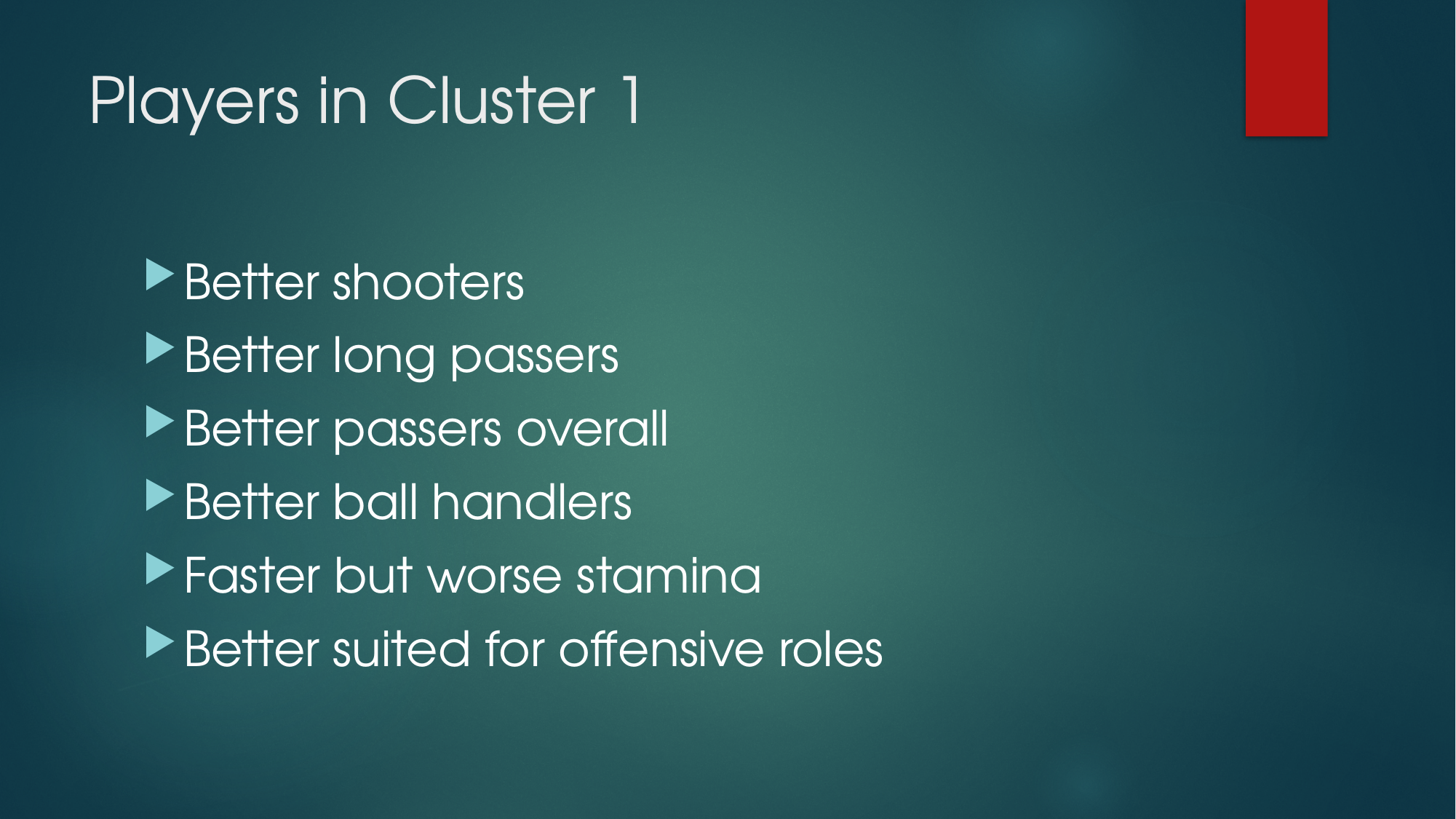

# Players in Cluster 1
Better shooters
Better long passers
Better passers overall
Better ball handlers
Faster but worse stamina
Better suited for offensive roles